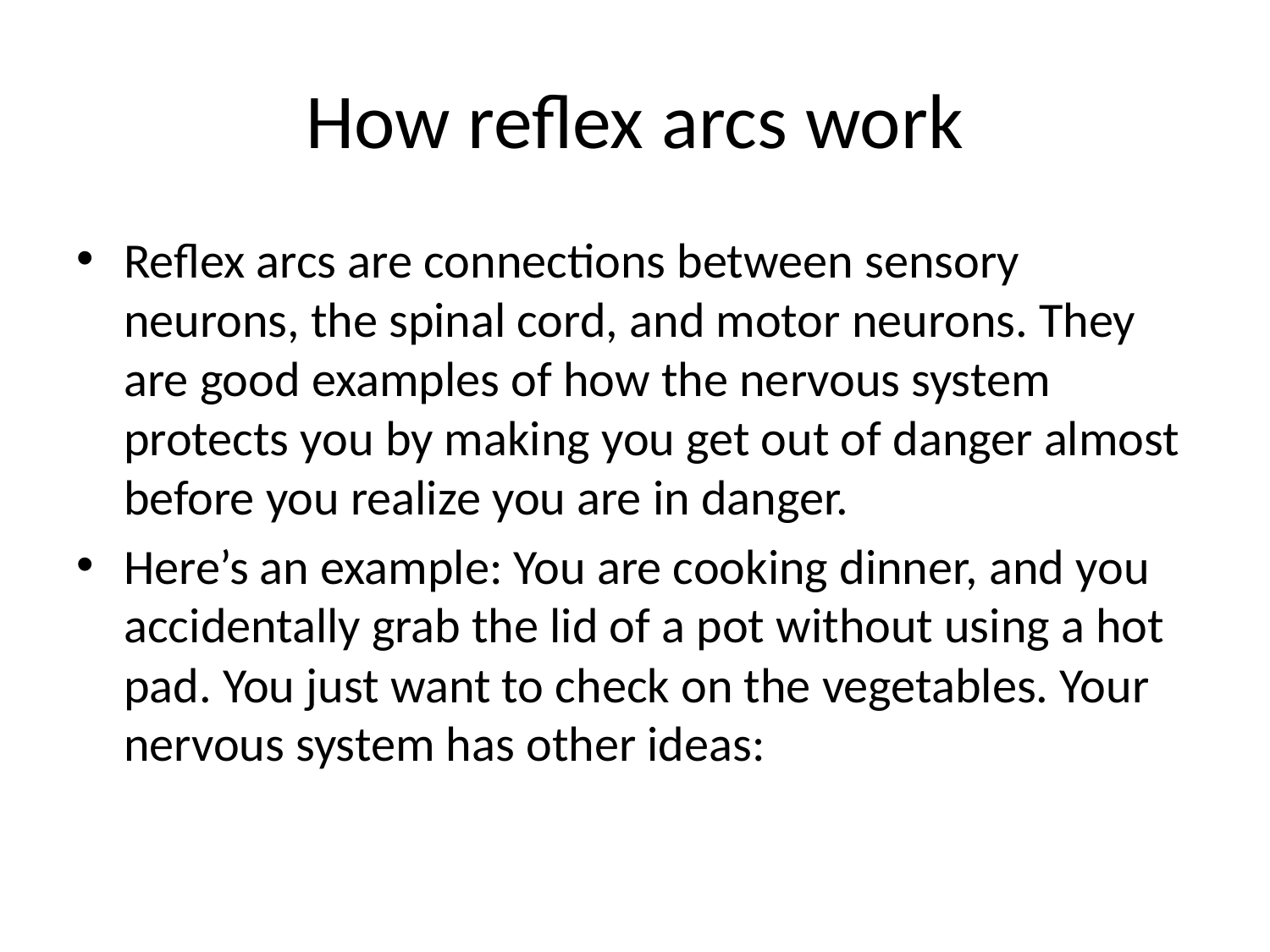

# How reflex arcs work
Reflex arcs are connections between sensory neurons, the spinal cord, and motor neurons. They are good examples of how the nervous system protects you by making you get out of danger almost before you realize you are in danger.
Here’s an example: You are cooking dinner, and you accidentally grab the lid of a pot without using a hot pad. You just want to check on the vegetables. Your nervous system has other ideas: